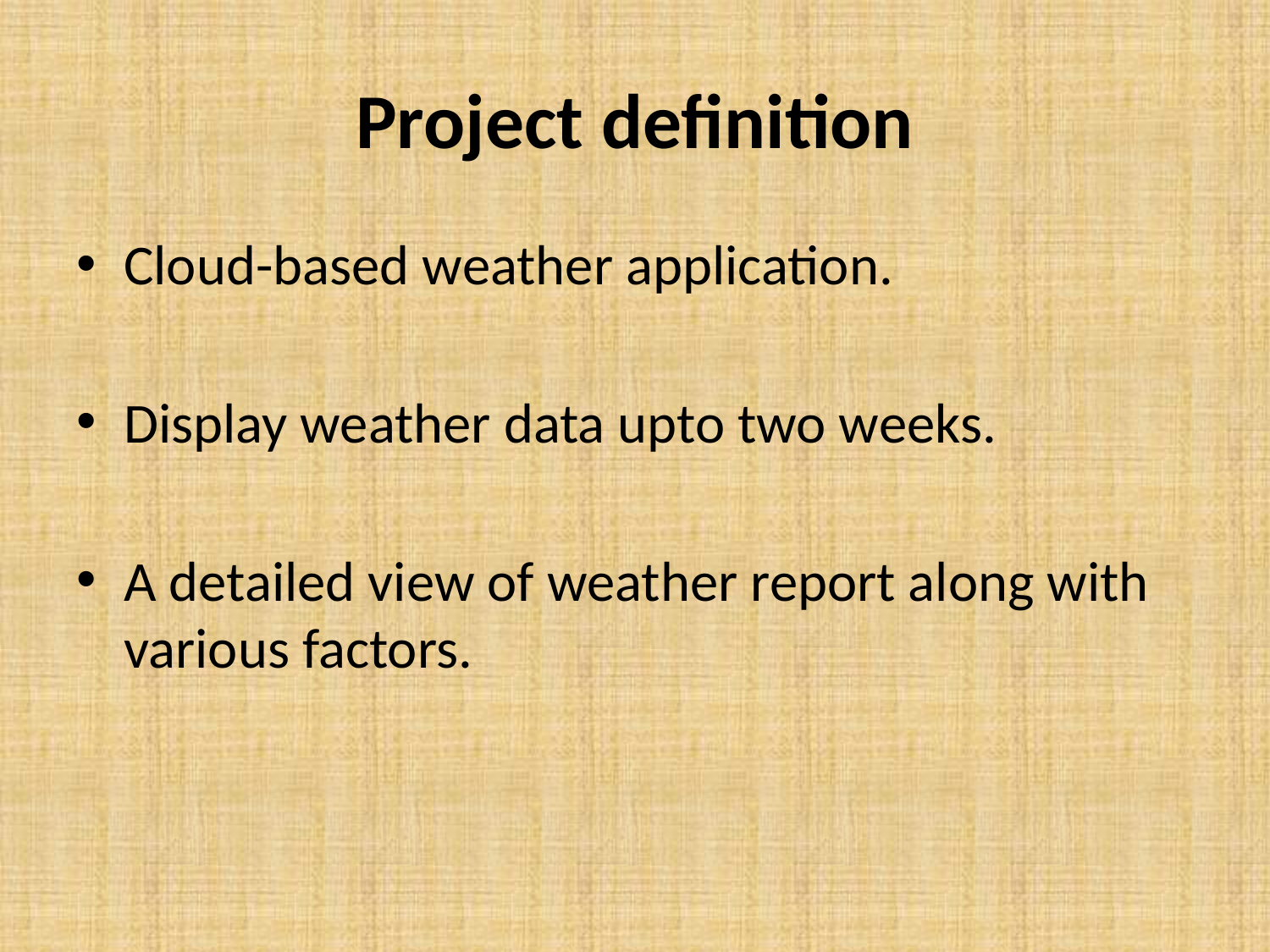

# Project definition
Cloud-based weather application.

Display weather data upto two weeks.

A detailed view of weather report along with various factors.